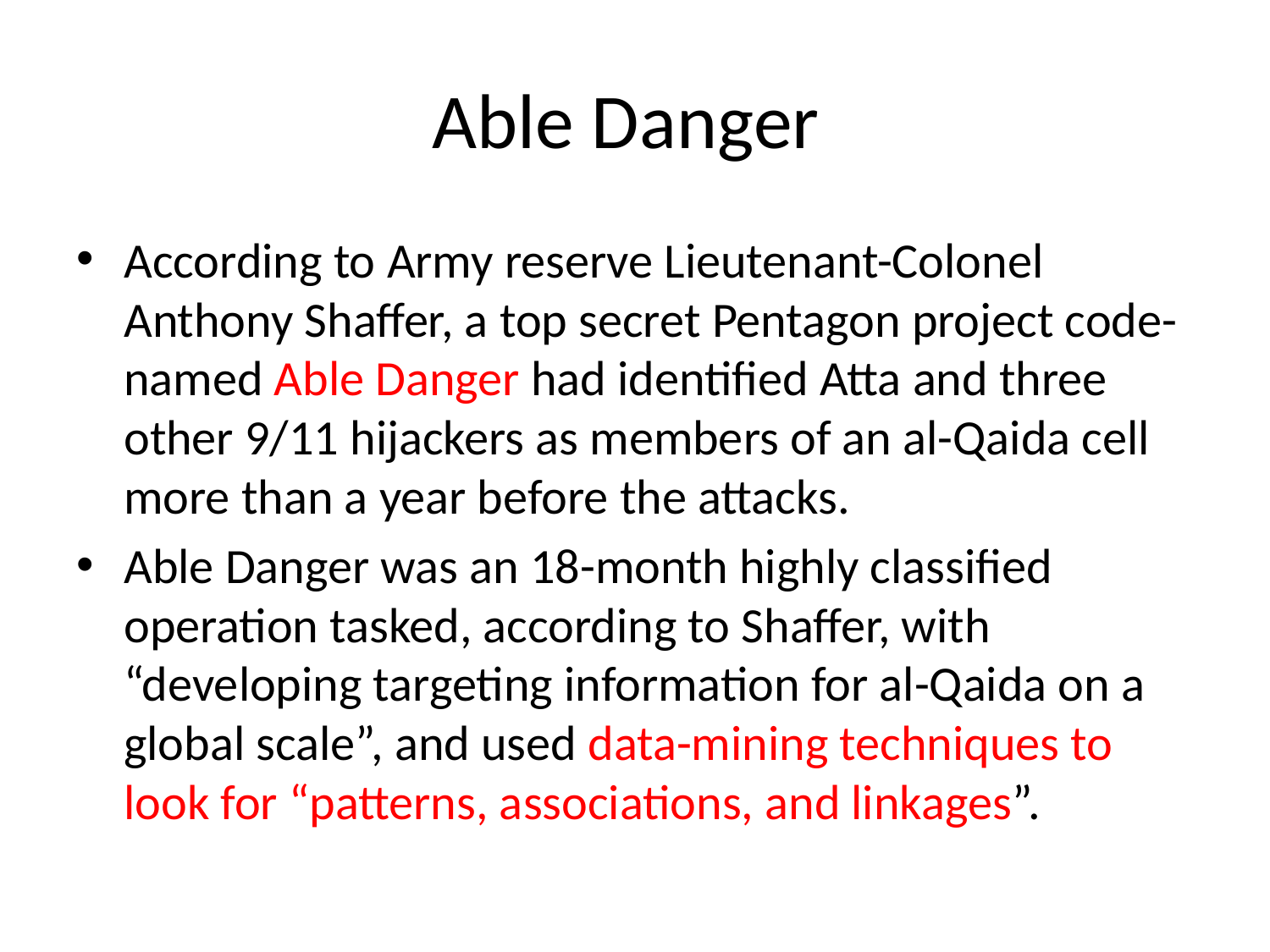

# Able Danger
According to Army reserve Lieutenant-Colonel Anthony Shaffer, a top secret Pentagon project code-named Able Danger had identified Atta and three other 9/11 hijackers as members of an al-Qaida cell more than a year before the attacks.
Able Danger was an 18-month highly classified operation tasked, according to Shaffer, with “developing targeting information for al-Qaida on a global scale”, and used data-mining techniques to look for “patterns, associations, and linkages”.